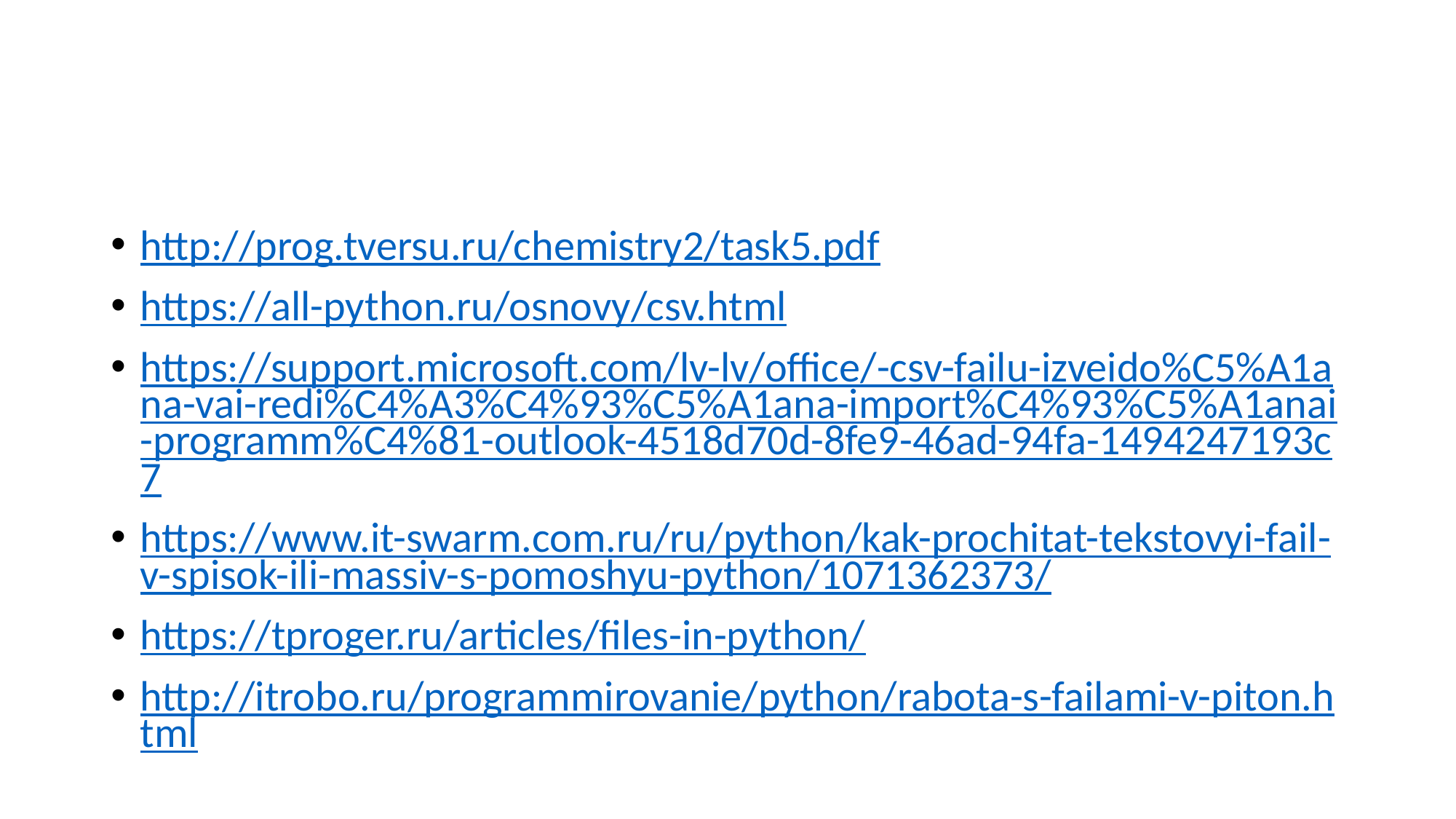

#
http://prog.tversu.ru/chemistry2/task5.pdf
https://all-python.ru/osnovy/csv.html
https://support.microsoft.com/lv-lv/office/-csv-failu-izveido%C5%A1ana-vai-redi%C4%A3%C4%93%C5%A1ana-import%C4%93%C5%A1anai-programm%C4%81-outlook-4518d70d-8fe9-46ad-94fa-1494247193c7
https://www.it-swarm.com.ru/ru/python/kak-prochitat-tekstovyi-fail-v-spisok-ili-massiv-s-pomoshyu-python/1071362373/
https://tproger.ru/articles/files-in-python/
http://itrobo.ru/programmirovanie/python/rabota-s-failami-v-piton.html